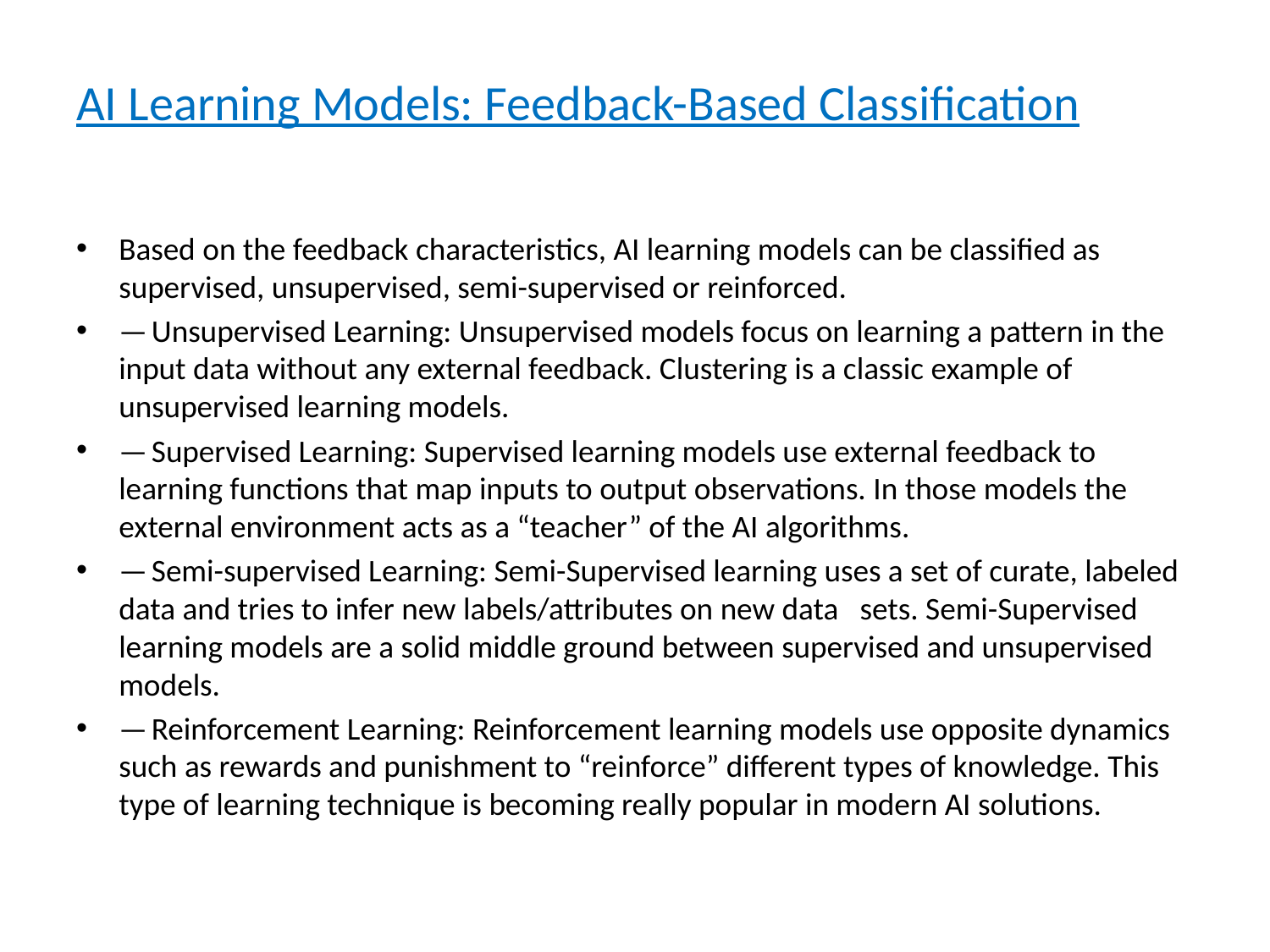

# AI Learning Models: Feedback-Based Classification
Based on the feedback characteristics, AI learning models can be classified as supervised, unsupervised, semi-supervised or reinforced.
— Unsupervised Learning: Unsupervised models focus on learning a pattern in the input data without any external feedback. Clustering is a classic example of unsupervised learning models.
— Supervised Learning: Supervised learning models use external feedback to learning functions that map inputs to output observations. In those models the external environment acts as a “teacher” of the AI algorithms.
— Semi-supervised Learning: Semi-Supervised learning uses a set of curate, labeled data and tries to infer new labels/attributes on new data   sets. Semi-Supervised learning models are a solid middle ground between supervised and unsupervised models.
— Reinforcement Learning: Reinforcement learning models use opposite dynamics such as rewards and punishment to “reinforce” different types of knowledge. This type of learning technique is becoming really popular in modern AI solutions.